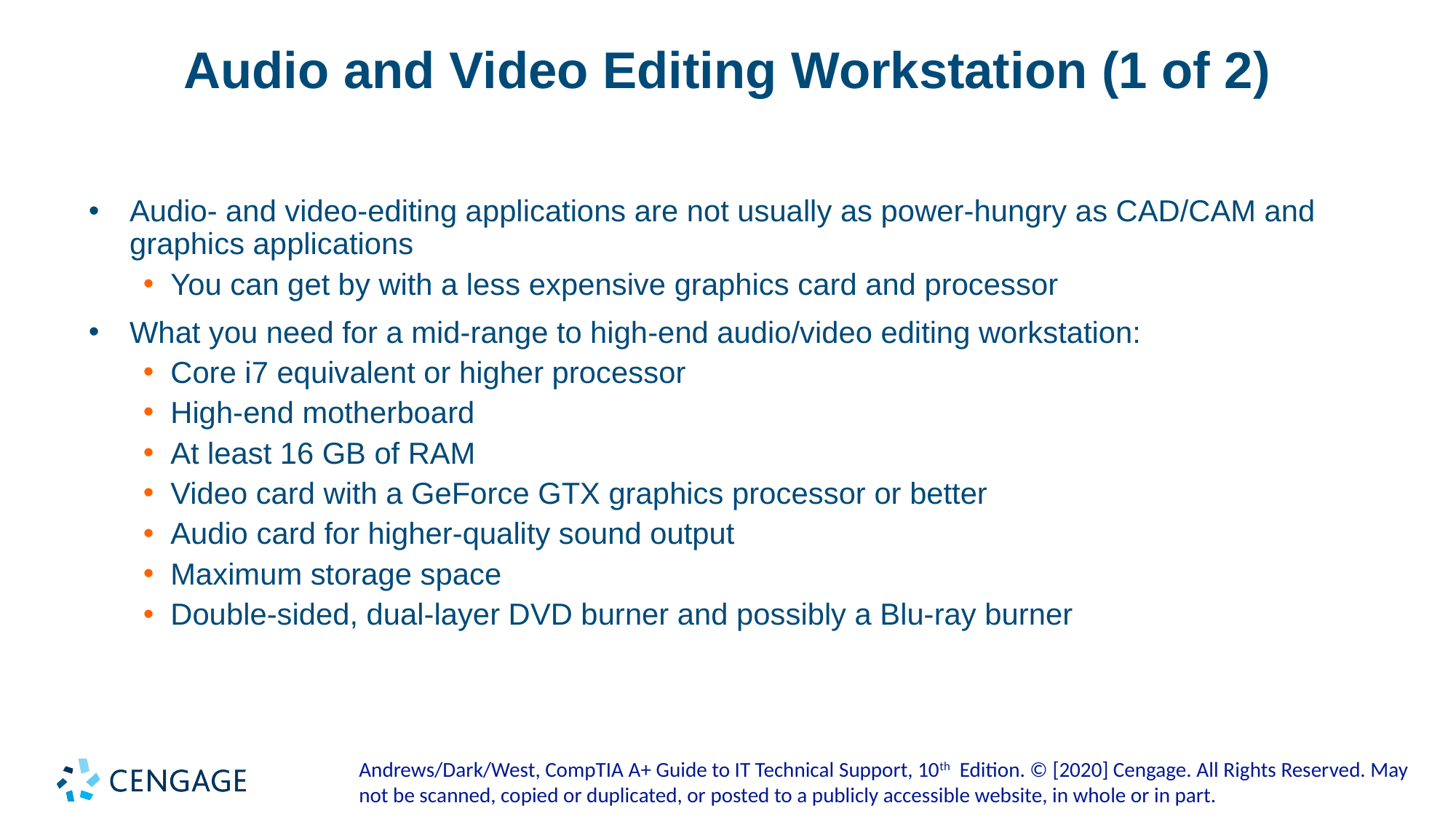

# Audio and Video Editing Workstation (1 of 2)
Audio- and video-editing applications are not usually as power-hungry as CAD/CAM and graphics applications
You can get by with a less expensive graphics card and processor
What you need for a mid-range to high-end audio/video editing workstation:
Core i7 equivalent or higher processor
High-end motherboard
At least 16 GB of RAM
Video card with a GeForce GTX graphics processor or better
Audio card for higher-quality sound output
Maximum storage space
Double-sided, dual-layer DVD burner and possibly a Blu-ray burner